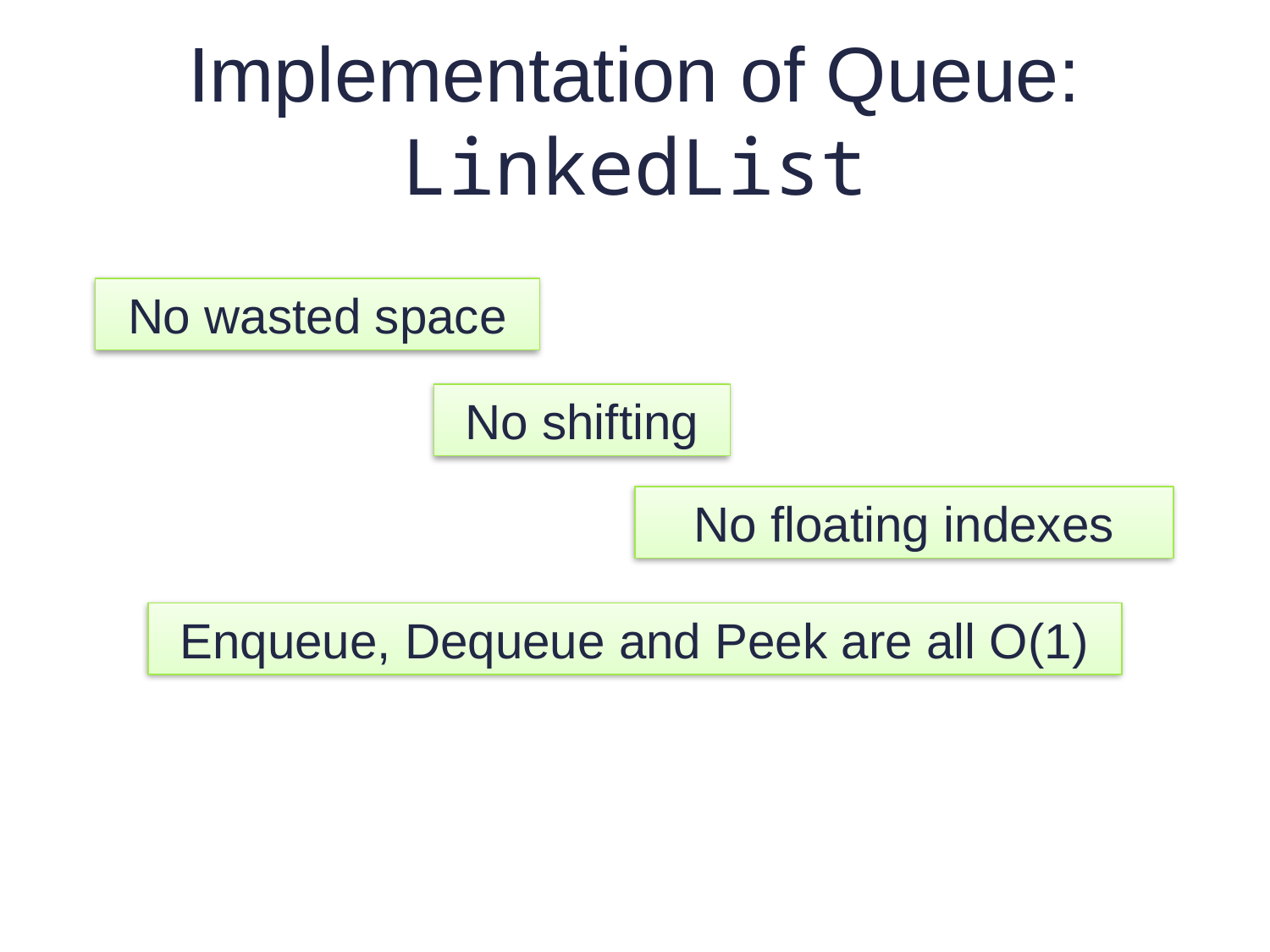

# Implementation of Queue: LinkedList
No wasted space
No shifting
No floating indexes
Enqueue, Dequeue and Peek are all O(1)